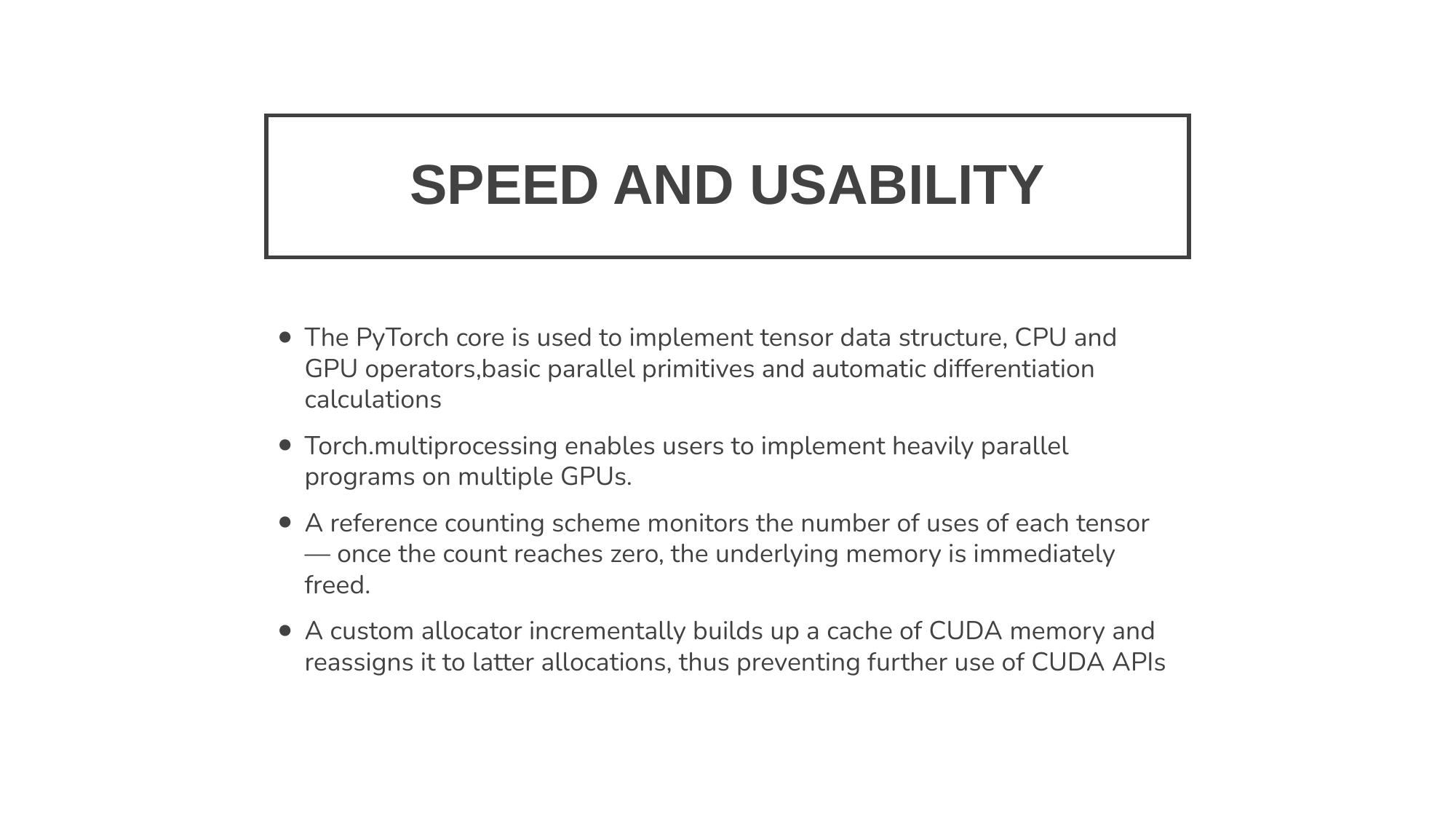

# SPEED AND USABILITY
The PyTorch core is used to implement tensor data structure, CPU and GPU operators,basic parallel primitives and automatic differentiation calculations
Torch.multiprocessing enables users to implement heavily parallel programs on multiple GPUs.
A reference counting scheme monitors the number of uses of each tensor — once the count reaches zero, the underlying memory is immediately freed.
A custom allocator incrementally builds up a cache of CUDA memory and reassigns it to latter allocations, thus preventing further use of CUDA APIs